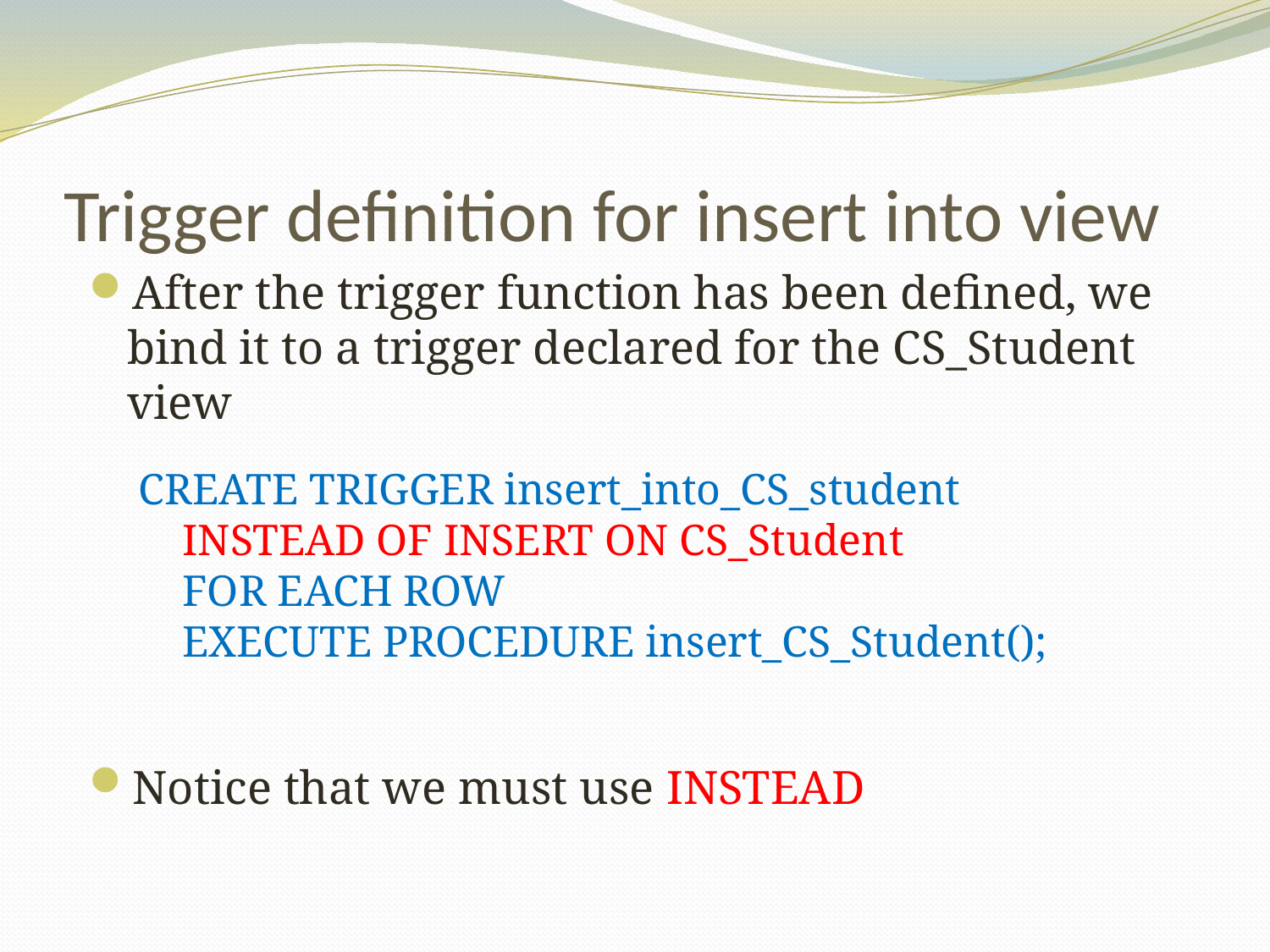

# Trigger definition for insert into view
After the trigger function has been defined, we bind it to a trigger declared for the CS_Student view

Notice that we must use INSTEAD
CREATE TRIGGER insert_into_CS_student
    INSTEAD OF INSERT ON CS_Student
    FOR EACH ROW
    EXECUTE PROCEDURE insert_CS_Student();